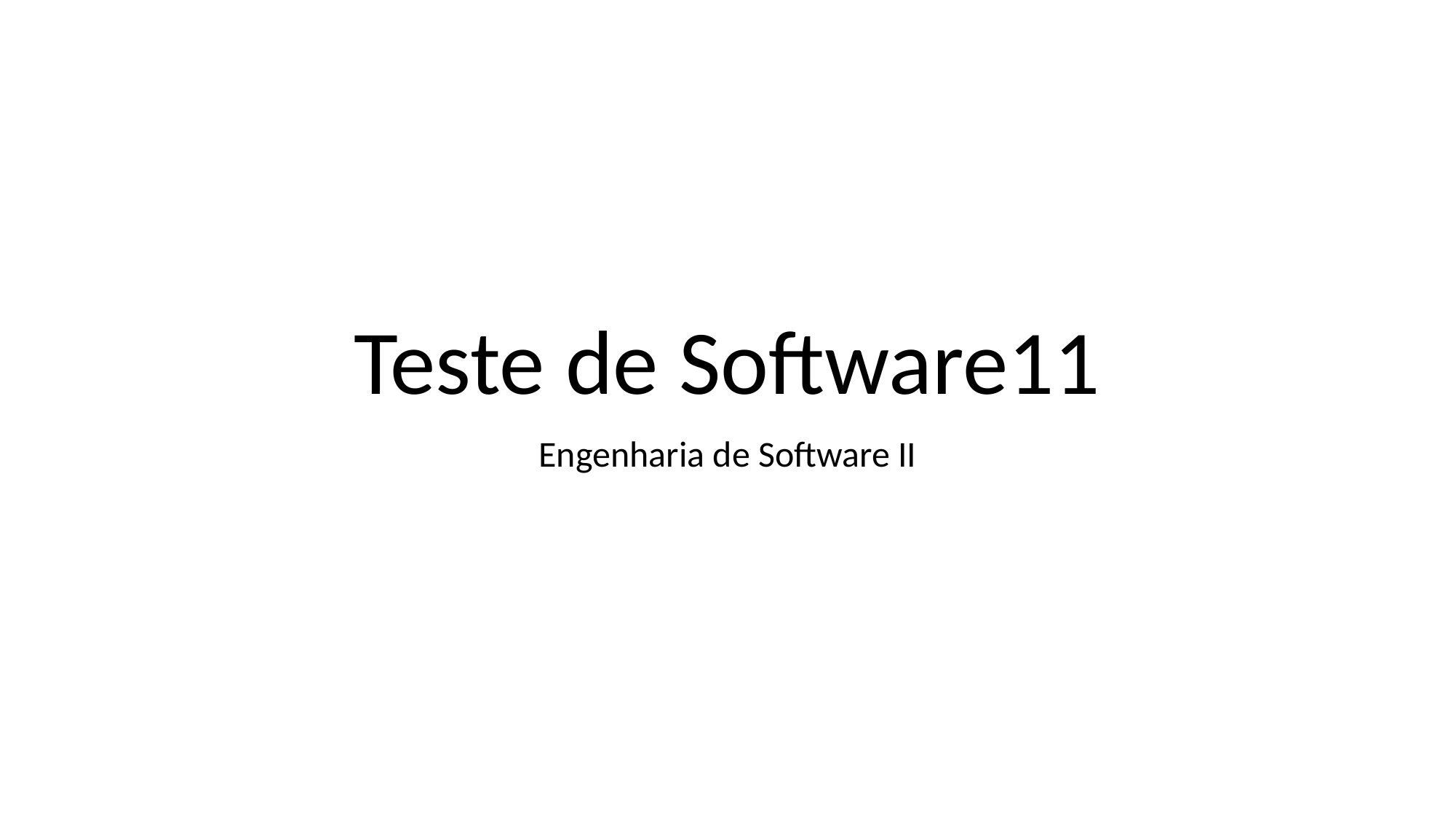

# Teste de Software11
Engenharia de Software II